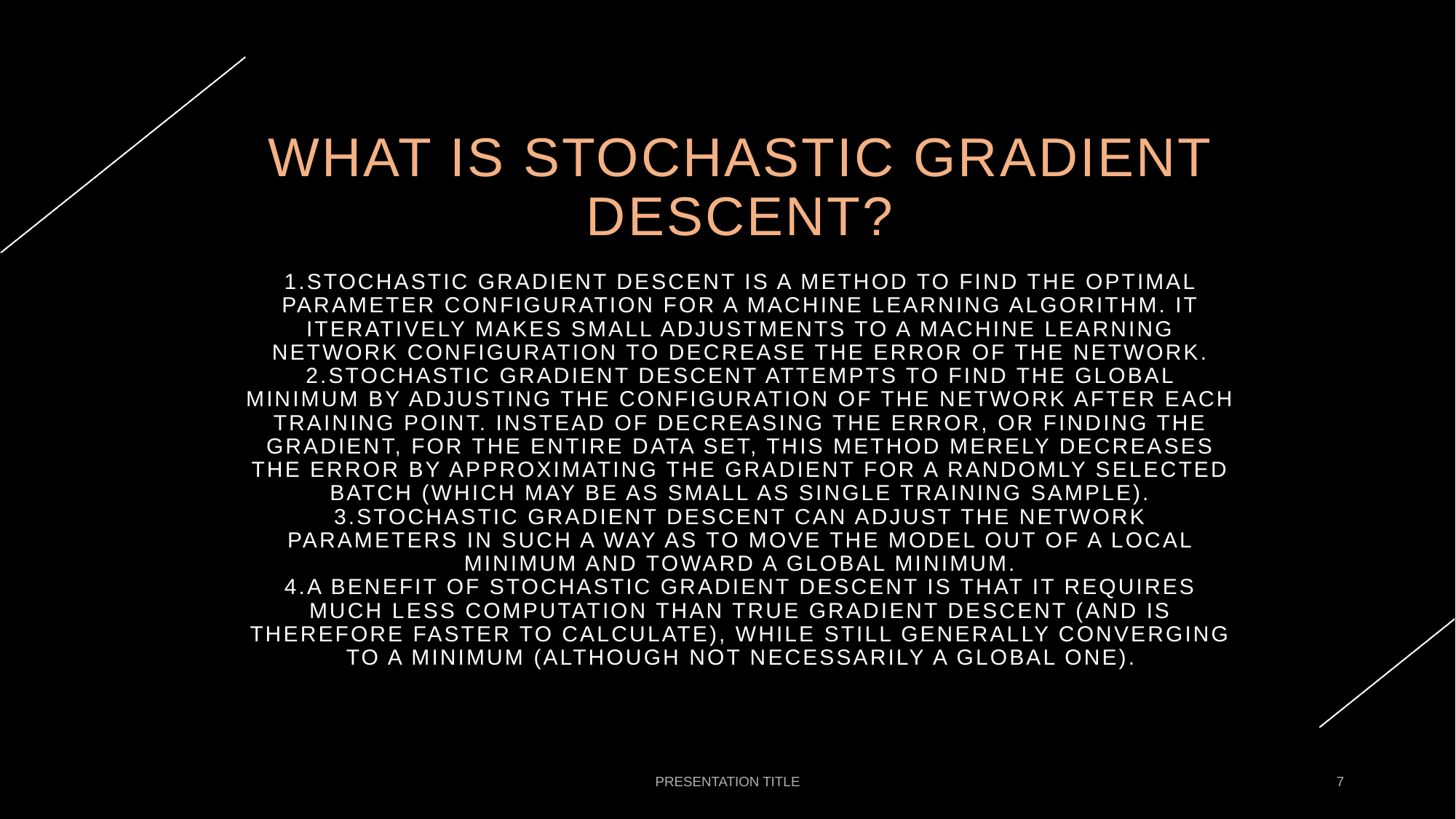

# What is Stochastic Gradient Descent? 1.Stochastic gradient descent is a method to find the optimal parameter configuration for a machine learning algorithm. It iteratively makes small adjustments to a machine learning network configuration to decrease the error of the network. 2.Stochastic gradient descent attempts to find the global minimum by adjusting the configuration of the network after each training point. Instead of decreasing the error, or finding the gradient, for the entire data set, this method merely decreases the error by approximating the gradient for a randomly selected batch (which may be as small as single training sample). 3.Stochastic gradient descent can adjust the network parameters in such a way as to move the model out of a local minimum and toward a global minimum. 4.A benefit of stochastic gradient descent is that it requires much less computation than true gradient descent (and is therefore faster to calculate), while still generally converging to a minimum (although not necessarily a global one).
PRESENTATION TITLE
7